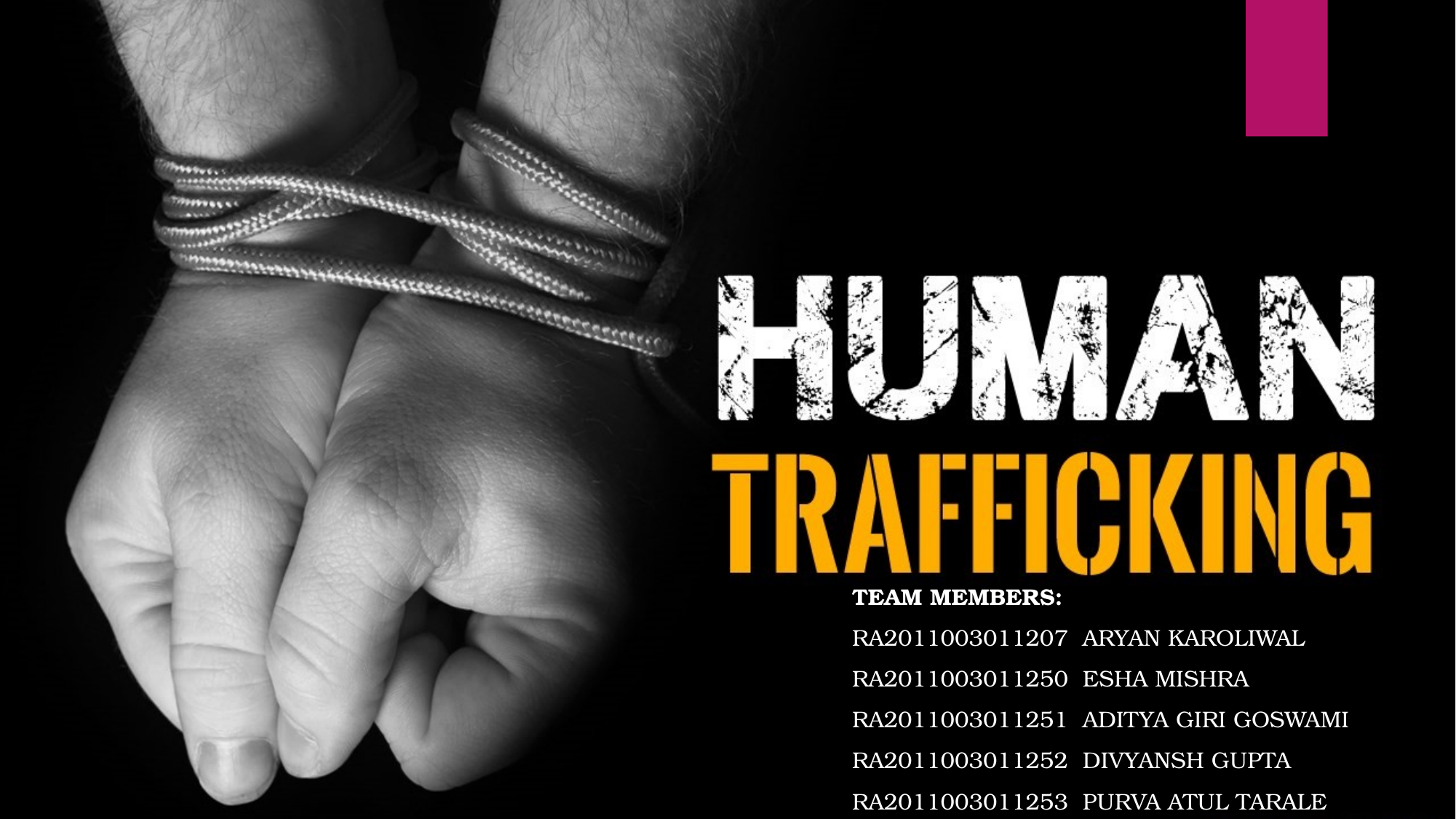

TEAM MEMBERS:
RA2011003011207  ARYAN KAROLIWAL
RA2011003011250  ESHA MISHRA
RA2011003011251  ADITYA GIRI GOSWAMI
RA2011003011252  DIVYANSH GUPTA
RA2011003011253  PURVA ATUL TARALE